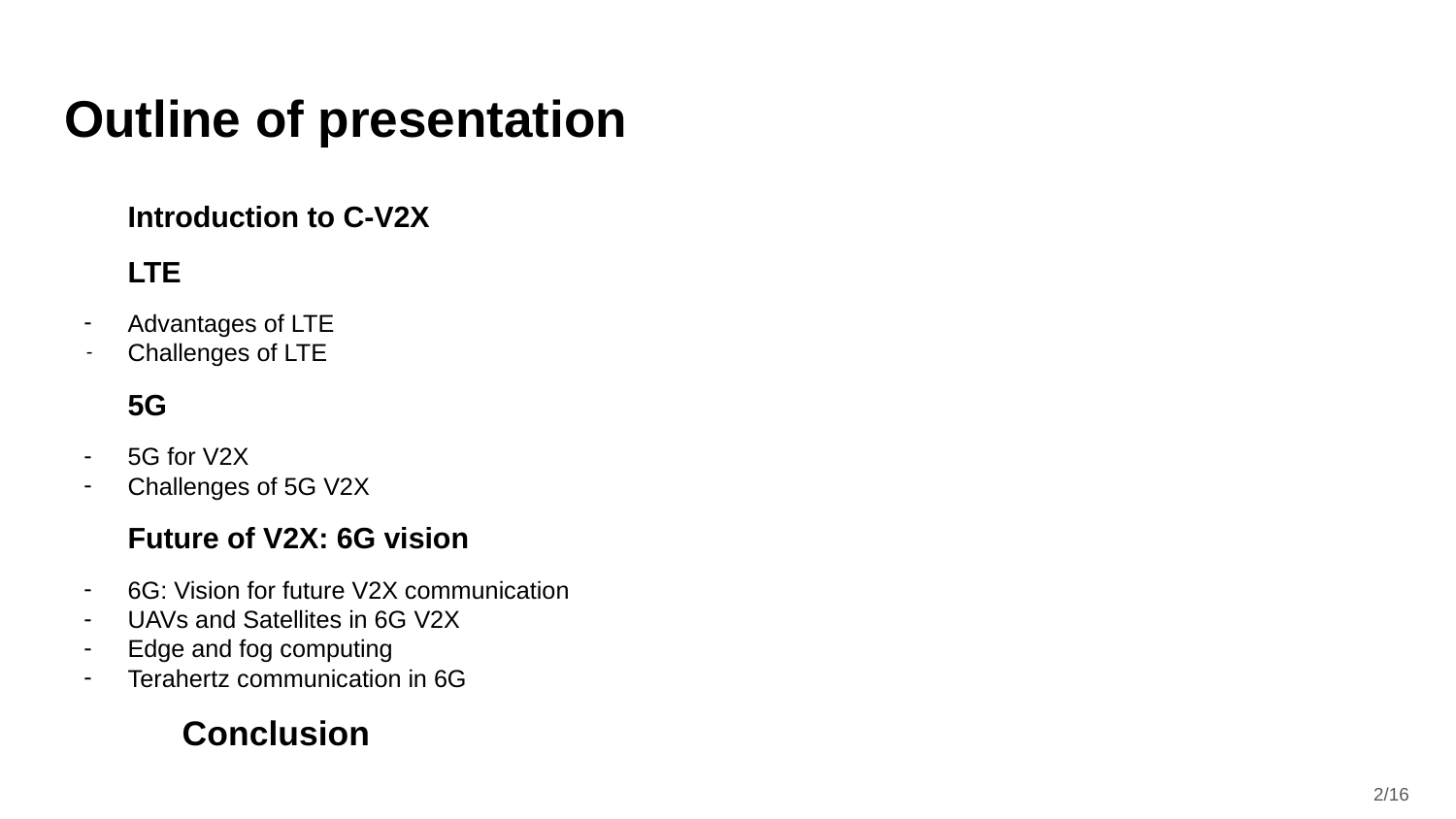

# Outline of presentation
Introduction to C-V2X
LTE
Advantages of LTE
Challenges of LTE
5G
5G for V2X
Challenges of 5G V2X
Future of V2X: 6G vision
6G: Vision for future V2X communication
UAVs and Satellites in 6G V2X
Edge and fog computing
Terahertz communication in 6G
	Conclusion
2/16